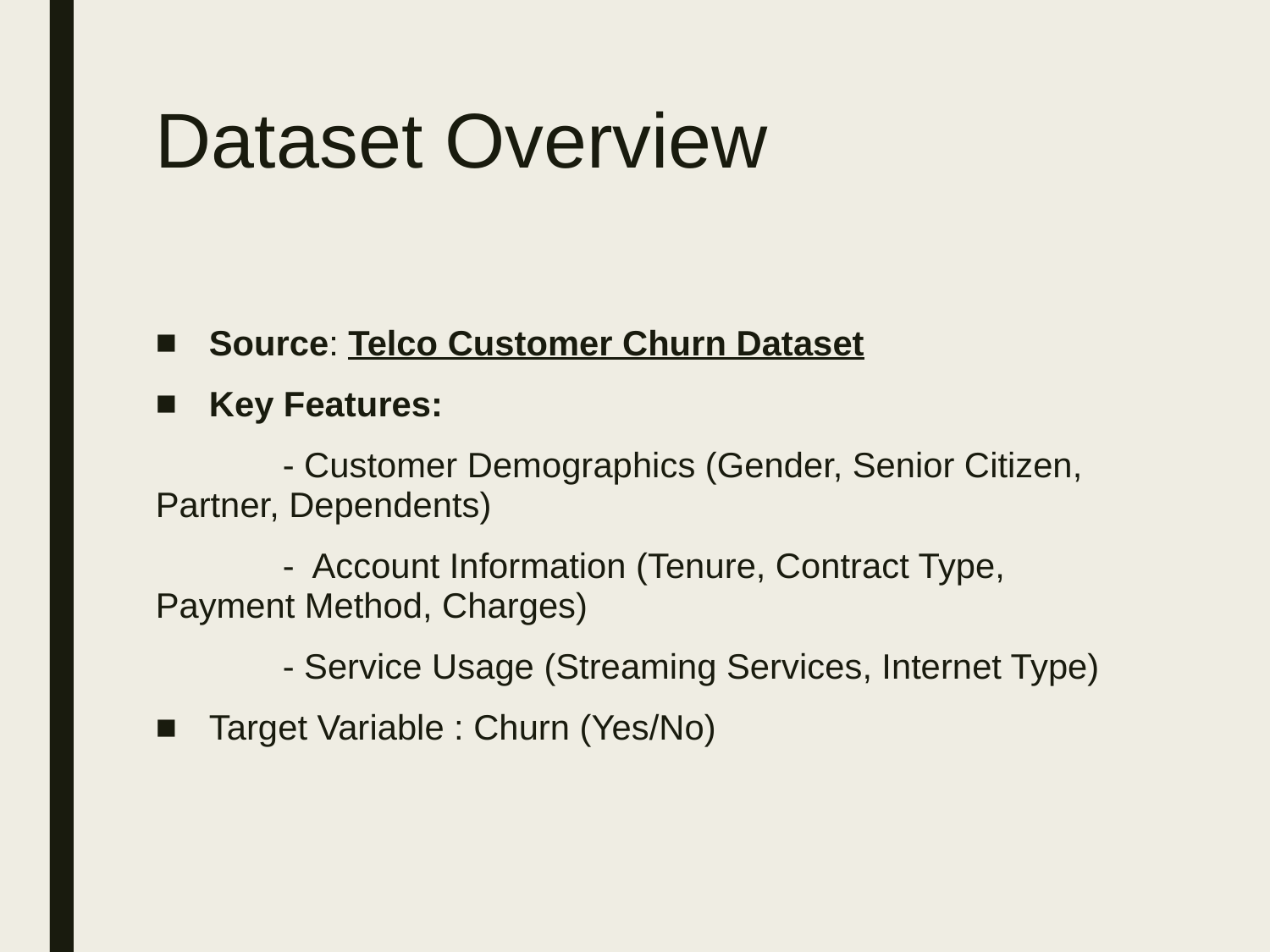

# Dataset Overview
Source: Telco Customer Churn Dataset
Key Features:
	- Customer Demographics (Gender, Senior Citizen, Partner, Dependents)
	-  Account Information (Tenure, Contract Type, Payment Method, Charges)
	- Service Usage (Streaming Services, Internet Type)
Target Variable : Churn (Yes/No)